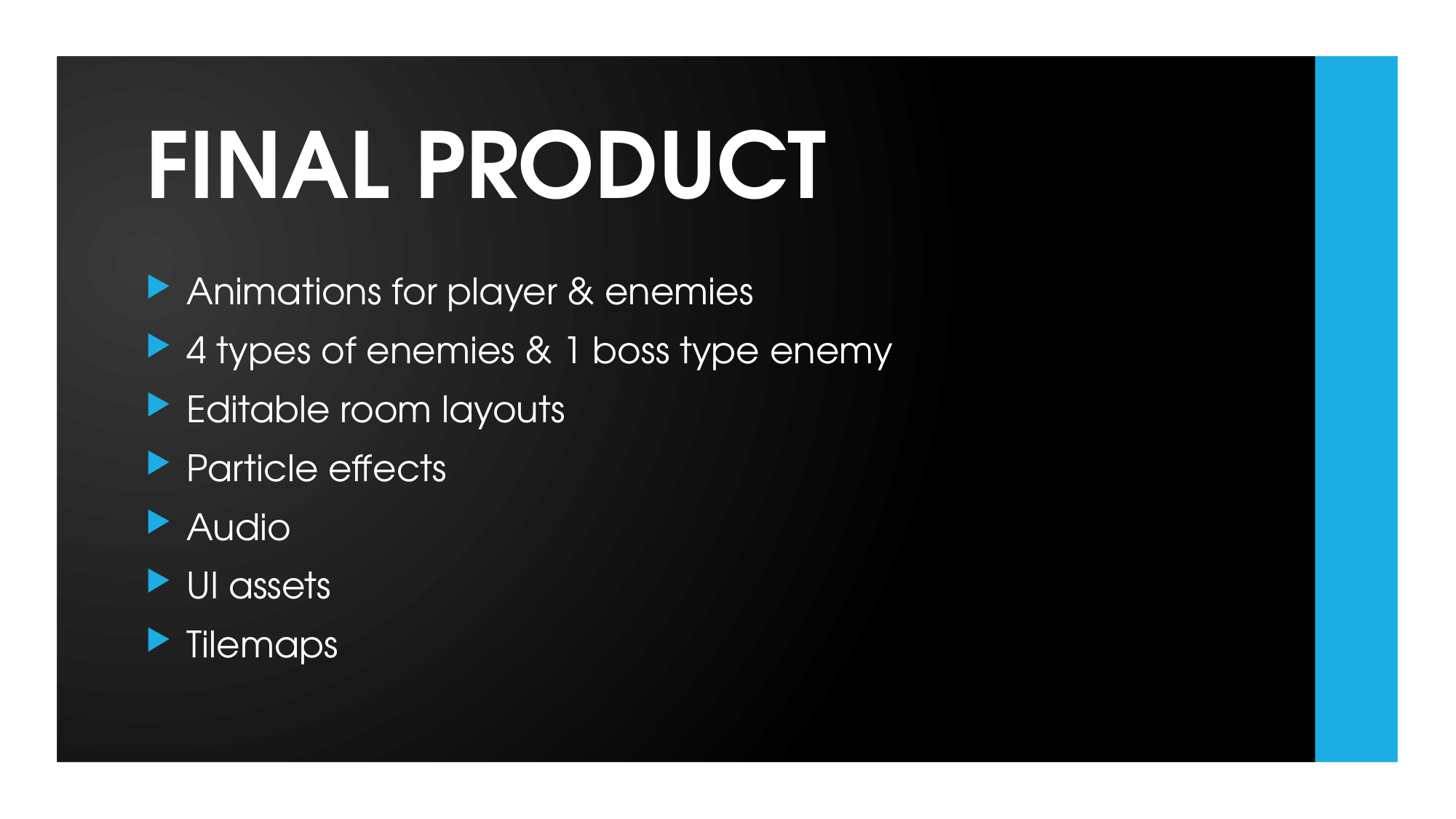

# FINAL PRODUCT
Animations for player & enemies
4 types of enemies & 1 boss type enemy
Editable room layouts
Particle effects
Audio
UI assets
Tilemaps